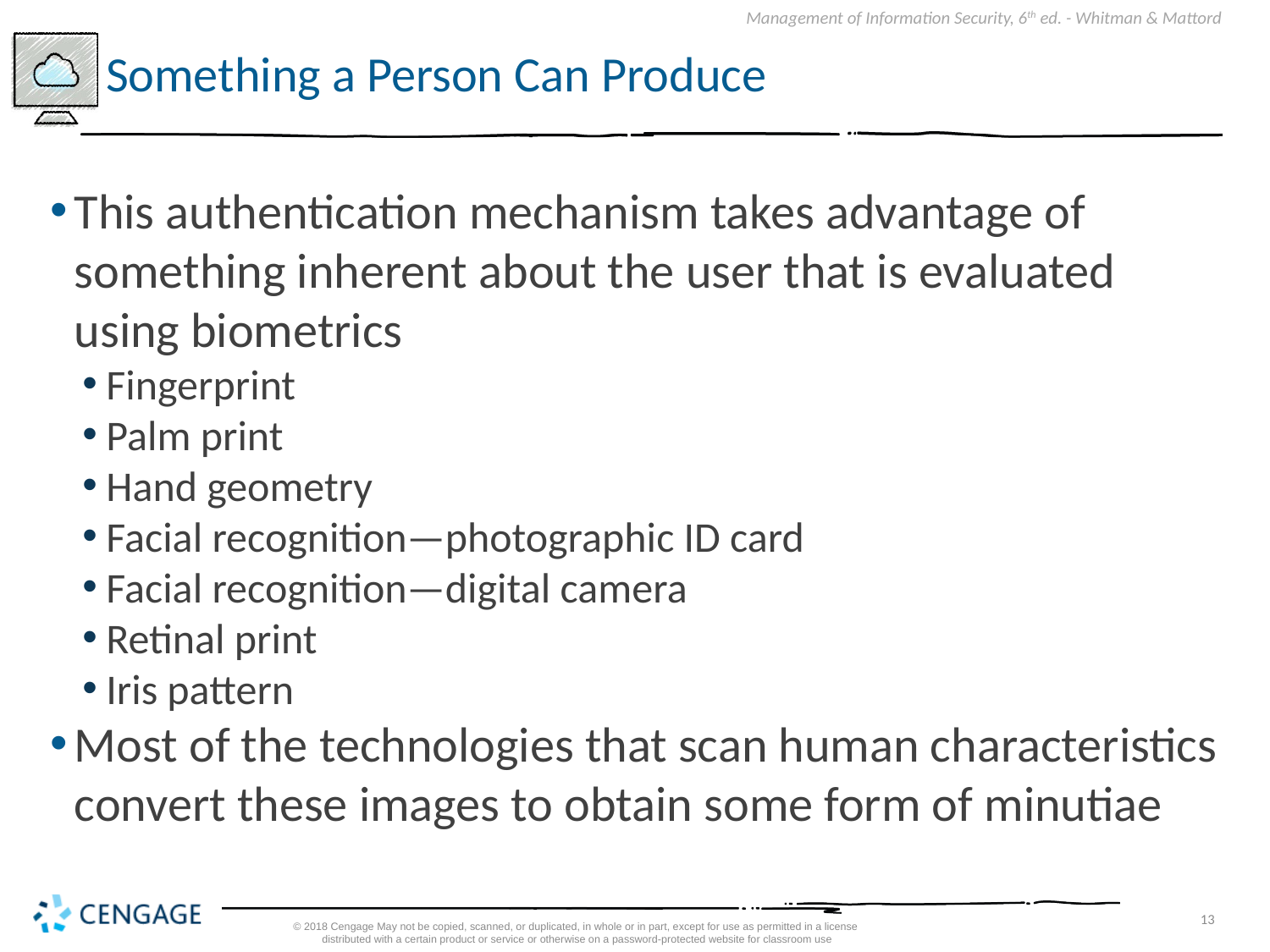

# Something a Person Can Produce
This authentication mechanism takes advantage of something inherent about the user that is evaluated using biometrics
Fingerprint
Palm print
Hand geometry
Facial recognition—photographic ID card
Facial recognition—digital camera
Retinal print
Iris pattern
Most of the technologies that scan human characteristics convert these images to obtain some form of minutiae